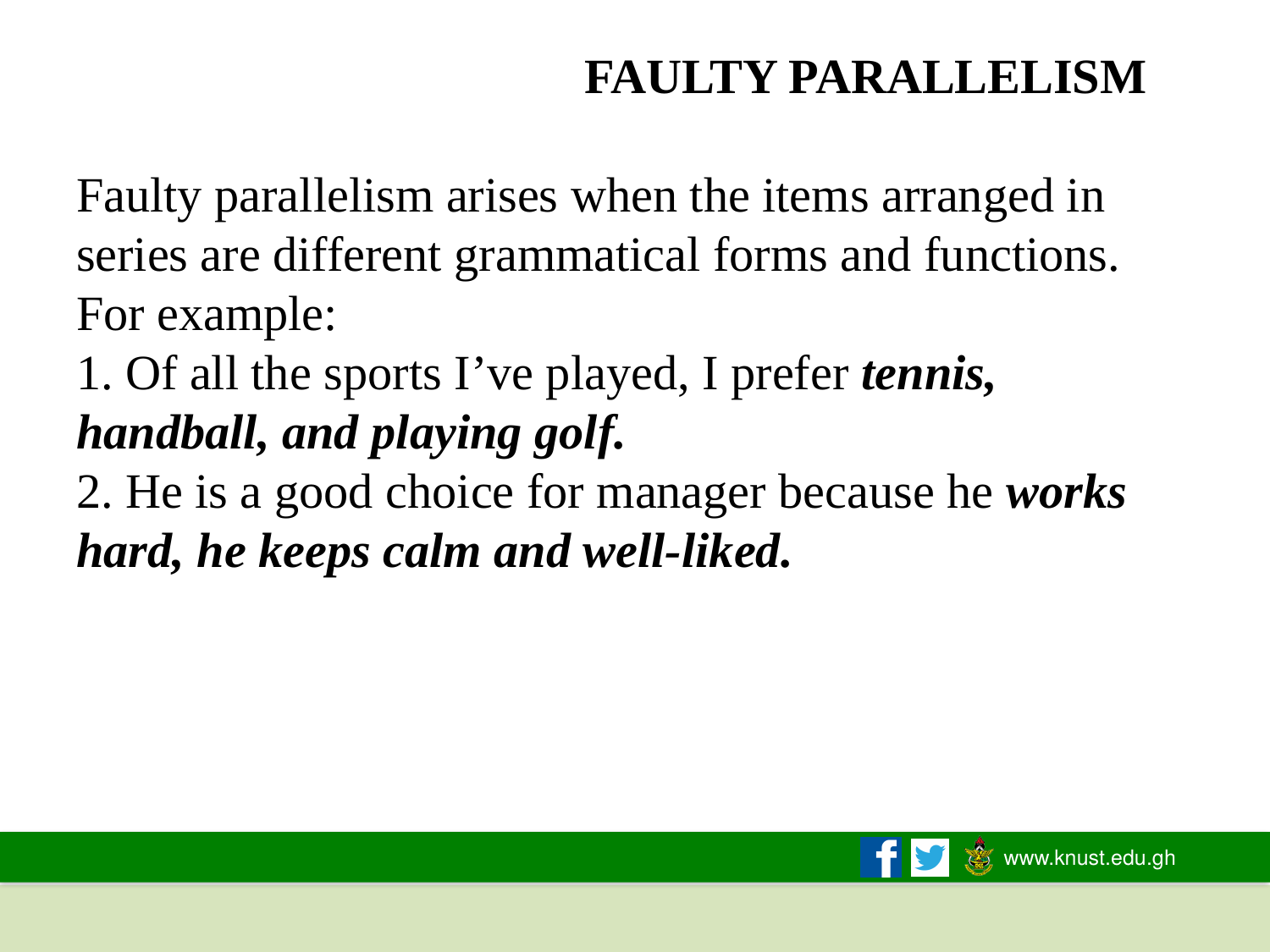

# FAULTY PARALLELISM Faulty parallelism arises when the items arranged in series are different grammatical forms and functions. For example: 1. Of all the sports I’ve played, I prefer tennis, handball, and playing golf. 2. He is a good choice for manager because he works hard, he keeps calm and well-liked.